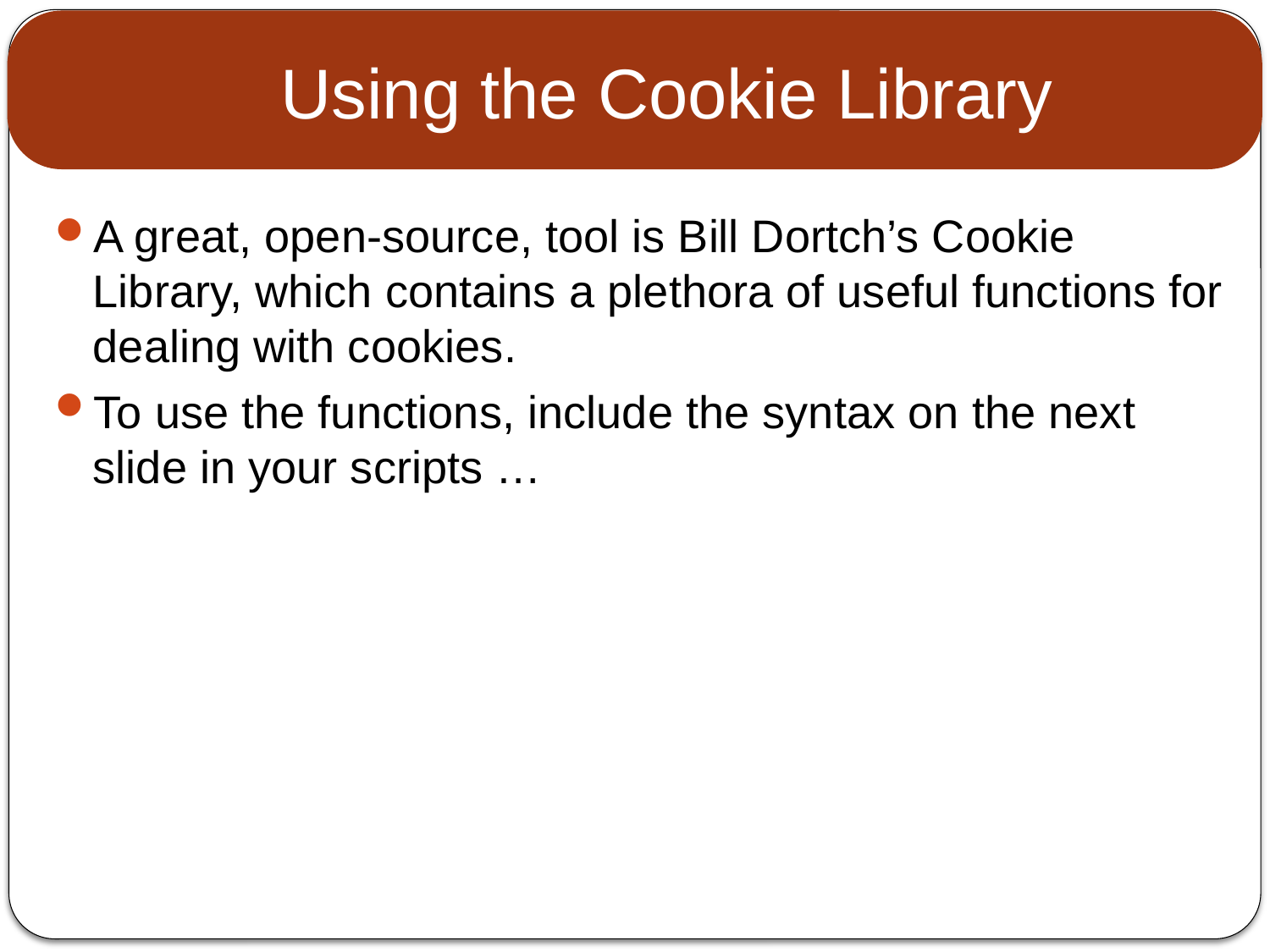

# Using the Cookie Library
A great, open-source, tool is Bill Dortch’s Cookie Library, which contains a plethora of useful functions for dealing with cookies.
To use the functions, include the syntax on the next slide in your scripts …